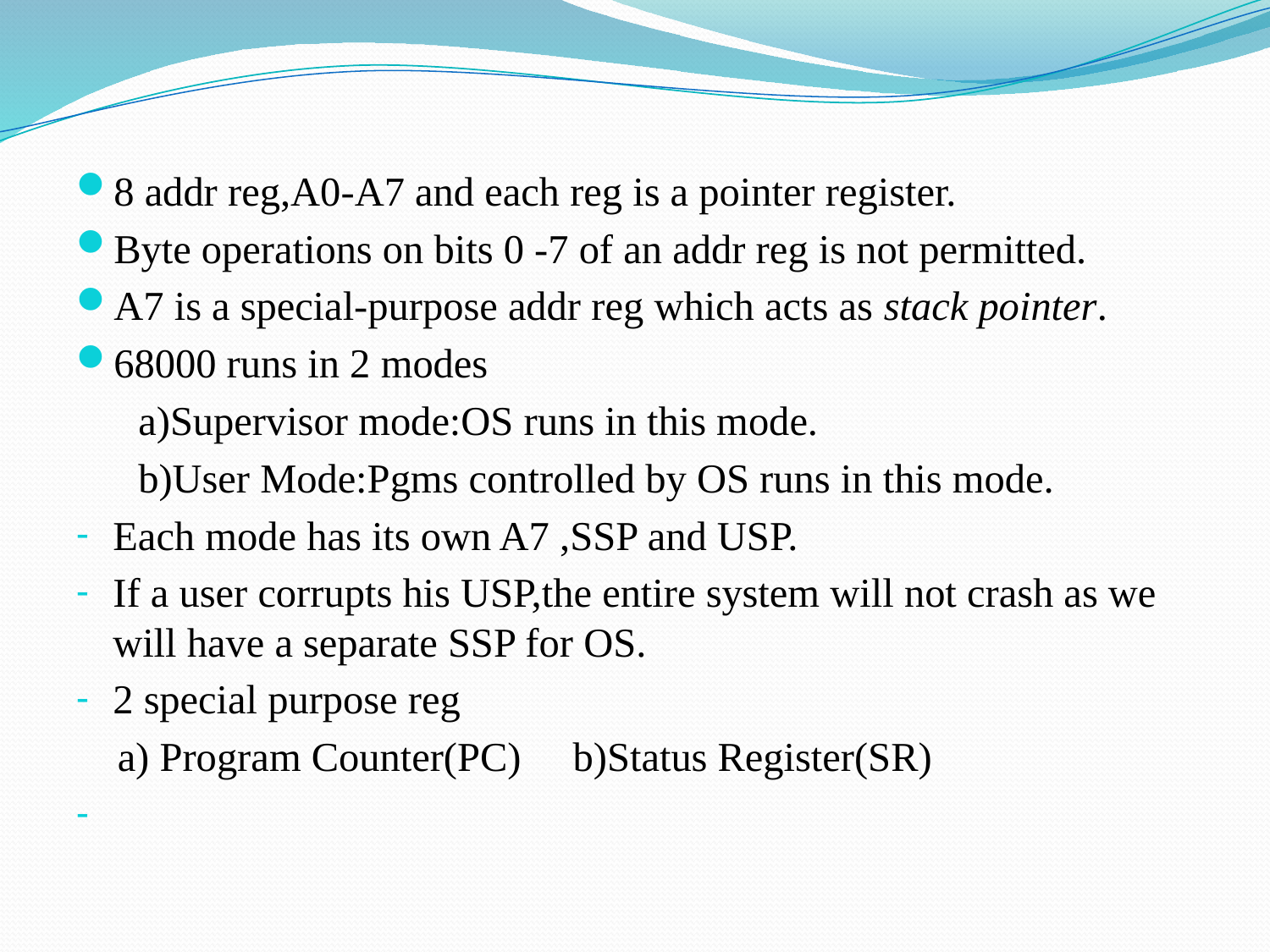

8 addr reg,A0-A7 and each reg is a pointer register.
Byte operations on bits 0 -7 of an addr reg is not permitted.
A7 is a special-purpose addr reg which acts as stack pointer.
68000 runs in 2 modes
      a)Supervisor mode:OS runs in this mode.
      b)User Mode:Pgms controlled by OS runs in this mode.
Each mode has its own A7 ,SSP and USP.
If a user corrupts his USP,the entire system will not crash as we will have a separate SSP for OS.
2 special purpose reg
    a) Program Counter(PC)     b)Status Register(SR)